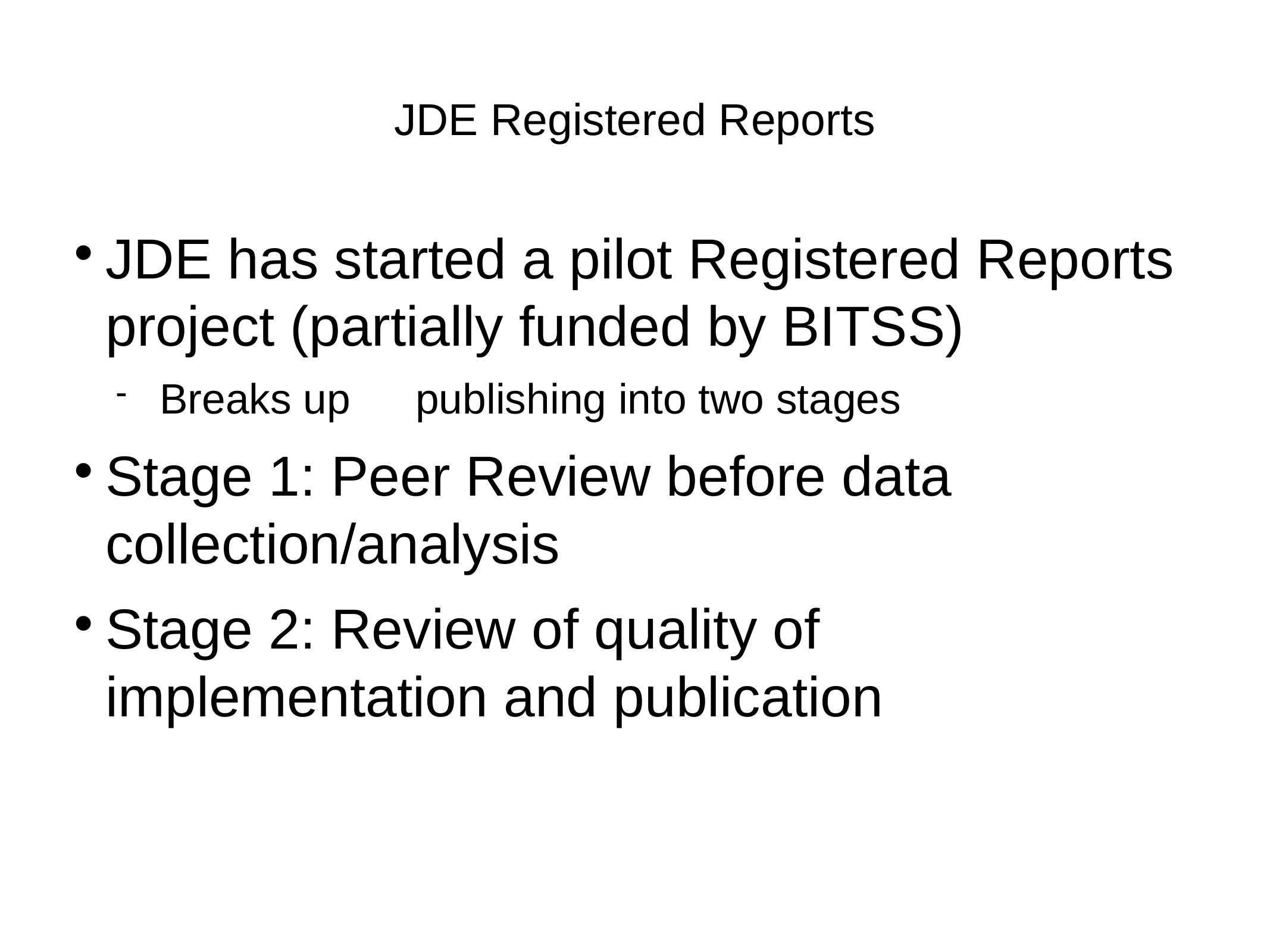

JDE Registered Reports
JDE has started a pilot Registered Reports project (partially funded by BITSS)
 Breaks up 	publishing into two stages
Stage 1: Peer Review before data collection/analysis
Stage 2: Review of quality of implementation and publication